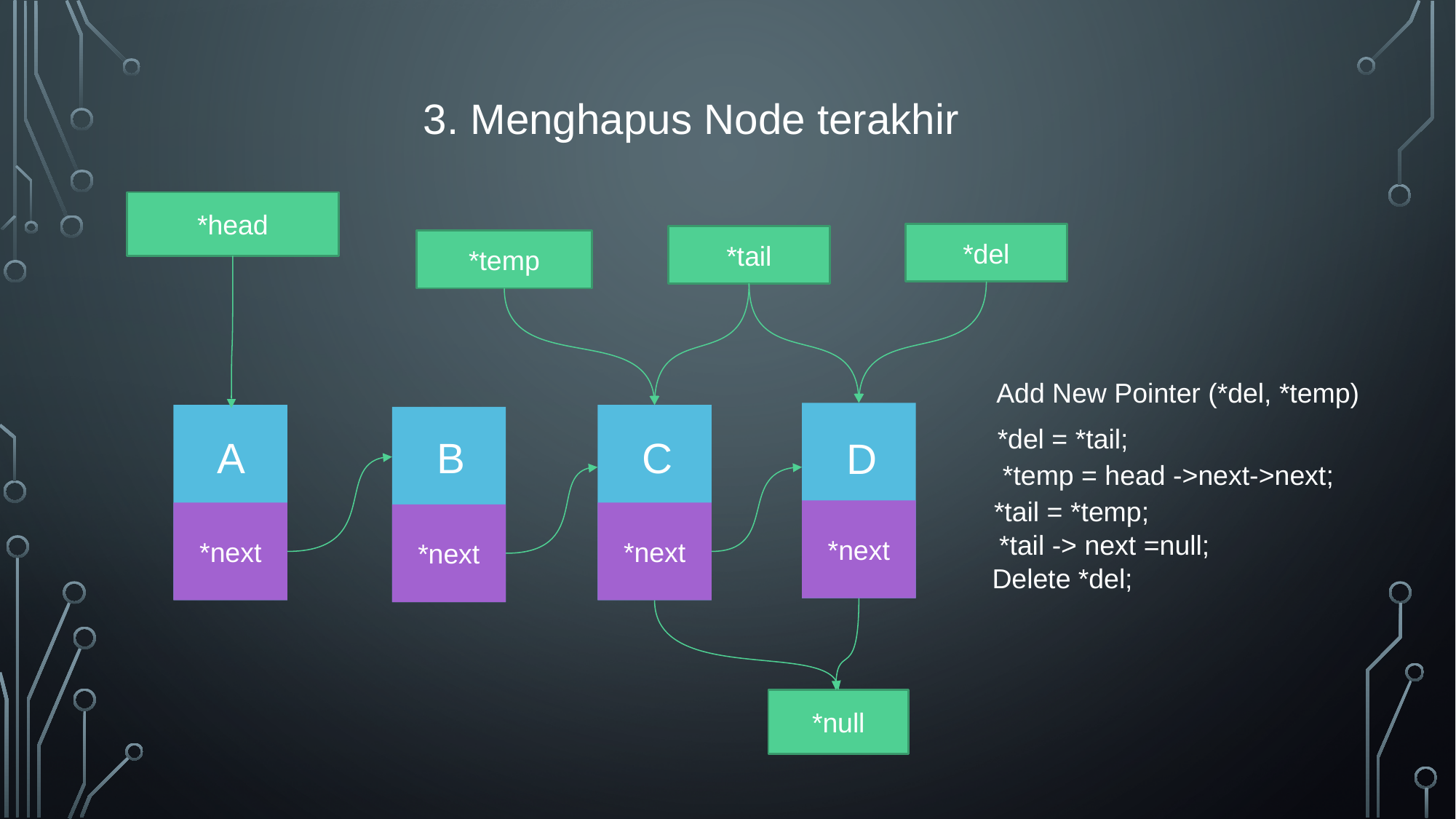

3. Menghapus Node terakhir
*head
*del
*tail
*temp
Add New Pointer (*del, *temp)

*next

*next

*next

*next
*del = *tail;
A
C
B
D
*temp = head ->next->next;
*tail = *temp;
*tail -> next =null;
Delete *del;
*null